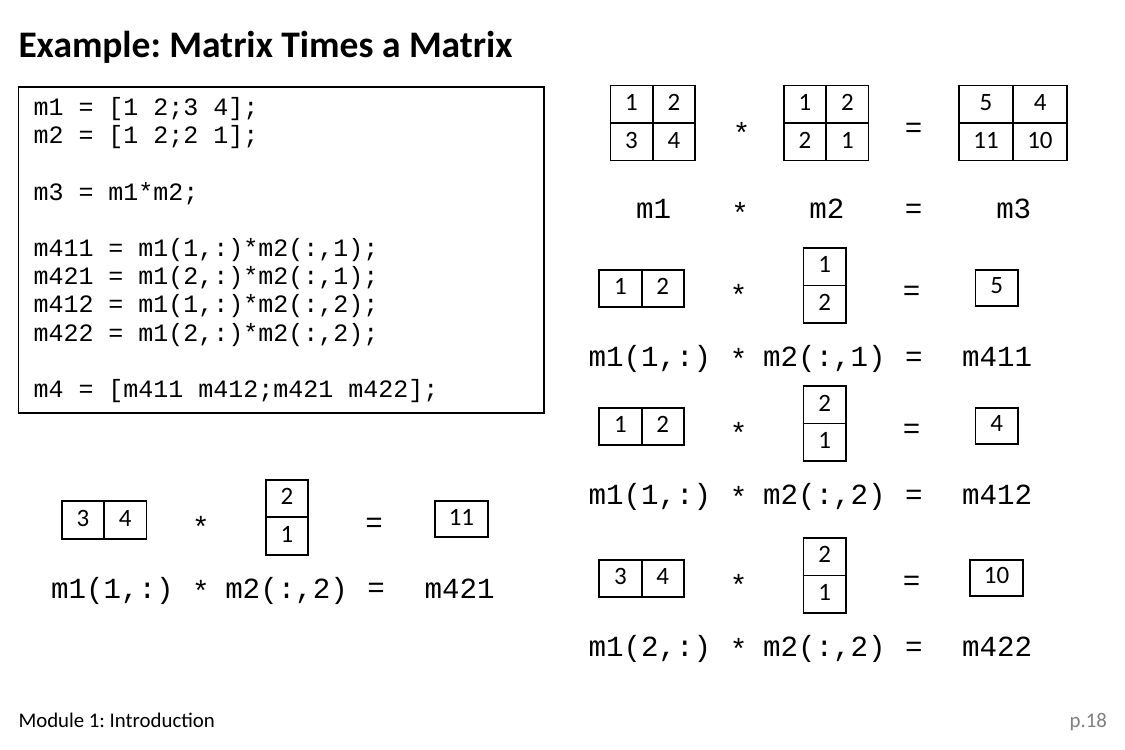

Example: Matrix Times a Matrix
| 1 | 2 |
| --- | --- |
| 3 | 4 |
| 1 | 2 |
| --- | --- |
| 2 | 1 |
| 5 | 4 |
| --- | --- |
| 11 | 10 |
| m1 = [1 2;3 4]; m2 = [1 2;2 1]; m3 = m1\*m2; m411 = m1(1,:)\*m2(:,1); m421 = m1(2,:)\*m2(:,1); m412 = m1(1,:)\*m2(:,2); m422 = m1(2,:)\*m2(:,2); m4 = [m411 m412;m421 m422]; |
| --- |
=
*
=
m1
m2
m3
*
| 1 |
| --- |
| 2 |
=
*
| 1 | 2 |
| --- | --- |
| 5 |
| --- |
=
m1(1,:)
m2(:,1)
m411

*
| 2 |
| --- |
| 1 |
=
*
| 1 | 2 |
| --- | --- |
| 4 |
| --- |
=
m1(1,:)
m2(:,2)
m412

*
| 2 |
| --- |
| 1 |
=
*
| 3 | 4 |
| --- | --- |
| 11 |
| --- |
| 2 |
| --- |
| 1 |
=
*
| 3 | 4 |
| --- | --- |
| 10 |
| --- |
=
m1(1,:)
m2(:,2)
m421

*
=
m1(2,:)
m2(:,2)
m422

*
Module 1: Introduction
p.18